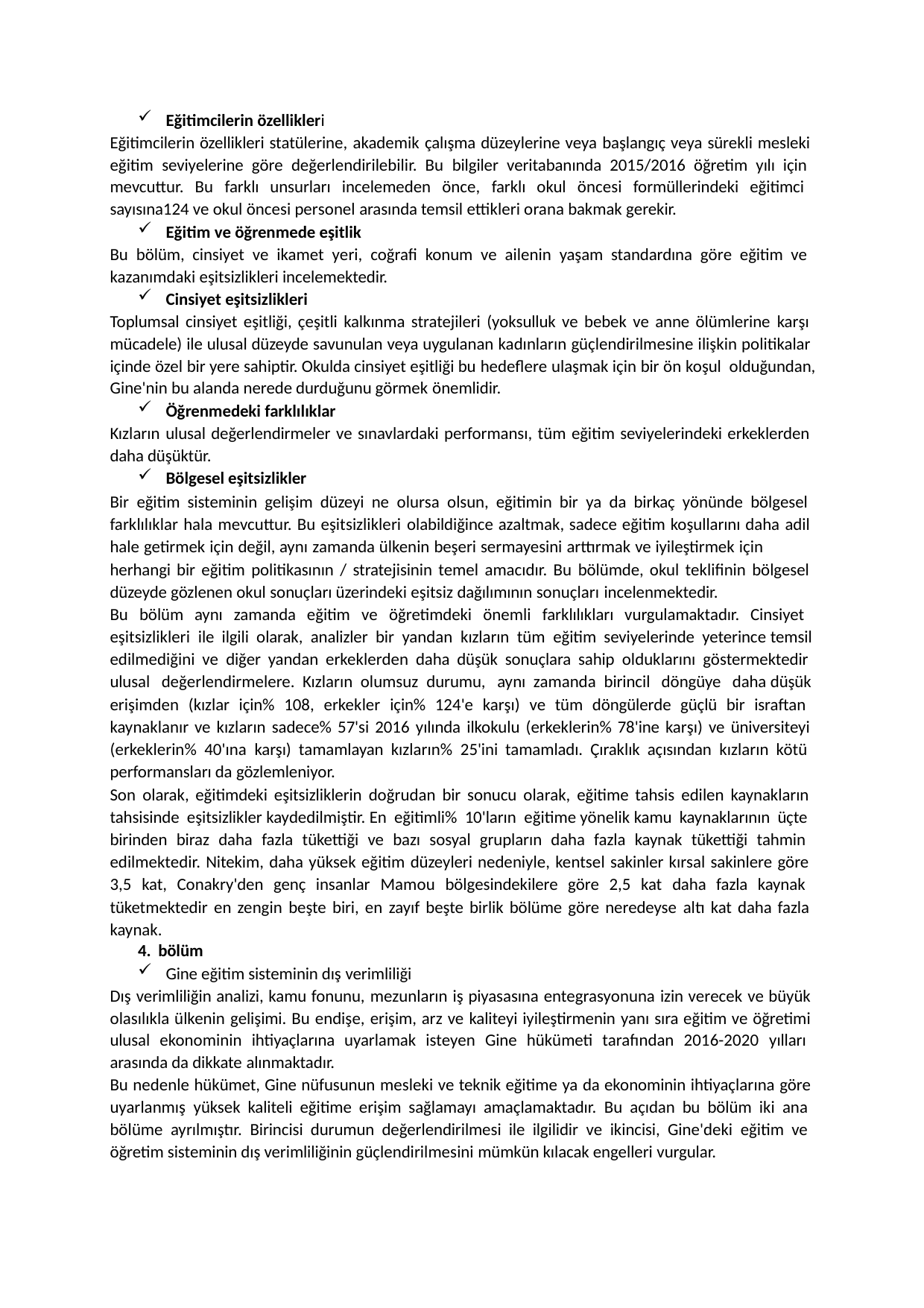

Eğitimcilerin özellikleri
Eğitimcilerin özellikleri statülerine, akademik çalışma düzeylerine veya başlangıç veya sürekli mesleki  eğitim seviyelerine göre değerlendirilebilir. Bu bilgiler veritabanında 2015/2016 öğretim yılı için  mevcuttur. Bu farklı unsurları incelemeden önce, farklı okul öncesi formüllerindeki eğitimci  sayısına124 ve okul öncesi personel arasında temsil ettikleri orana bakmak gerekir.
Eğitim ve öğrenmede eşitlik
Bu bölüm, cinsiyet ve ikamet yeri, coğrafi konum ve ailenin yaşam standardına göre eğitim ve  kazanımdaki eşitsizlikleri incelemektedir.
Cinsiyet eşitsizlikleri
Toplumsal cinsiyet eşitliği, çeşitli kalkınma stratejileri (yoksulluk ve bebek ve anne ölümlerine karşı  mücadele) ile ulusal düzeyde savunulan veya uygulanan kadınların güçlendirilmesine ilişkin politikalar  içinde özel bir yere sahiptir. Okulda cinsiyet eşitliği bu hedeflere ulaşmak için bir ön koşul  olduğundan, Gine'nin bu alanda nerede durduğunu görmek önemlidir.
Öğrenmedeki farklılıklar
Kızların ulusal değerlendirmeler ve sınavlardaki performansı, tüm eğitim seviyelerindeki erkeklerden  daha düşüktür.
Bölgesel eşitsizlikler
Bir eğitim sisteminin gelişim düzeyi ne olursa olsun, eğitimin bir ya da birkaç yönünde bölgesel  farklılıklar hala mevcuttur. Bu eşitsizlikleri olabildiğince azaltmak, sadece eğitim koşullarını daha adil  hale getirmek için değil, aynı zamanda ülkenin beşeri sermayesini arttırmak ve iyileştirmek için
herhangi bir eğitim politikasının / stratejisinin temel amacıdır. Bu bölümde, okul teklifinin bölgesel  düzeyde gözlenen okul sonuçları üzerindeki eşitsiz dağılımının sonuçları incelenmektedir.
Bu bölüm aynı zamanda eğitim ve öğretimdeki önemli farklılıkları vurgulamaktadır. Cinsiyet  eşitsizlikleri  ile  ilgili  olarak,  analizler  bir  yandan  kızların  tüm  eğitim  seviyelerinde  yeterince temsil
edilmediğini ve diğer yandan erkeklerden daha düşük sonuçlara sahip olduklarını göstermektedir  ulusal   değerlendirmelere.  Kızların  olumsuz  durumu,   aynı  zamanda  birincil   döngüye   daha düşük
erişimden (kızlar için% 108, erkekler için% 124'e karşı) ve tüm döngülerde güçlü bir israftan  kaynaklanır ve kızların sadece% 57'si 2016 yılında ilkokulu (erkeklerin% 78'ine karşı) ve üniversiteyi
(erkeklerin% 40'ına karşı) tamamlayan kızların% 25'ini tamamladı. Çıraklık açısından kızların kötü  performansları da gözlemleniyor.
Son olarak, eğitimdeki eşitsizliklerin doğrudan bir sonucu olarak, eğitime tahsis edilen kaynakların  tahsisinde  eşitsizlikler kaydedilmiştir. En  eğitimli%  10'ların  eğitime yönelik kamu  kaynaklarının üçte
birinden biraz daha fazla tükettiği ve bazı sosyal grupların daha fazla kaynak tükettiği tahmin  edilmektedir. Nitekim, daha yüksek eğitim düzeyleri nedeniyle, kentsel sakinler kırsal sakinlere göre
3,5 kat, Conakry'den genç insanlar Mamou bölgesindekilere göre 2,5 kat daha fazla kaynak  tüketmektedir en zengin beşte biri, en zayıf beşte birlik bölüme göre neredeyse altı kat daha fazla  kaynak.
4. bölüm
Gine eğitim sisteminin dış verimliliği
Dış verimliliğin analizi, kamu fonunu, mezunların iş piyasasına entegrasyonuna izin verecek ve büyük  olasılıkla ülkenin gelişimi. Bu endişe, erişim, arz ve kaliteyi iyileştirmenin yanı sıra eğitim ve öğretimi  ulusal ekonominin ihtiyaçlarına uyarlamak isteyen Gine hükümeti tarafından 2016-2020 yılları  arasında da dikkate alınmaktadır.
Bu nedenle hükümet, Gine nüfusunun mesleki ve teknik eğitime ya da ekonominin ihtiyaçlarına göre  uyarlanmış yüksek kaliteli eğitime erişim sağlamayı amaçlamaktadır. Bu açıdan bu bölüm iki ana  bölüme ayrılmıştır. Birincisi durumun değerlendirilmesi ile ilgilidir ve ikincisi, Gine'deki eğitim ve  öğretim sisteminin dış verimliliğinin güçlendirilmesini mümkün kılacak engelleri vurgular.